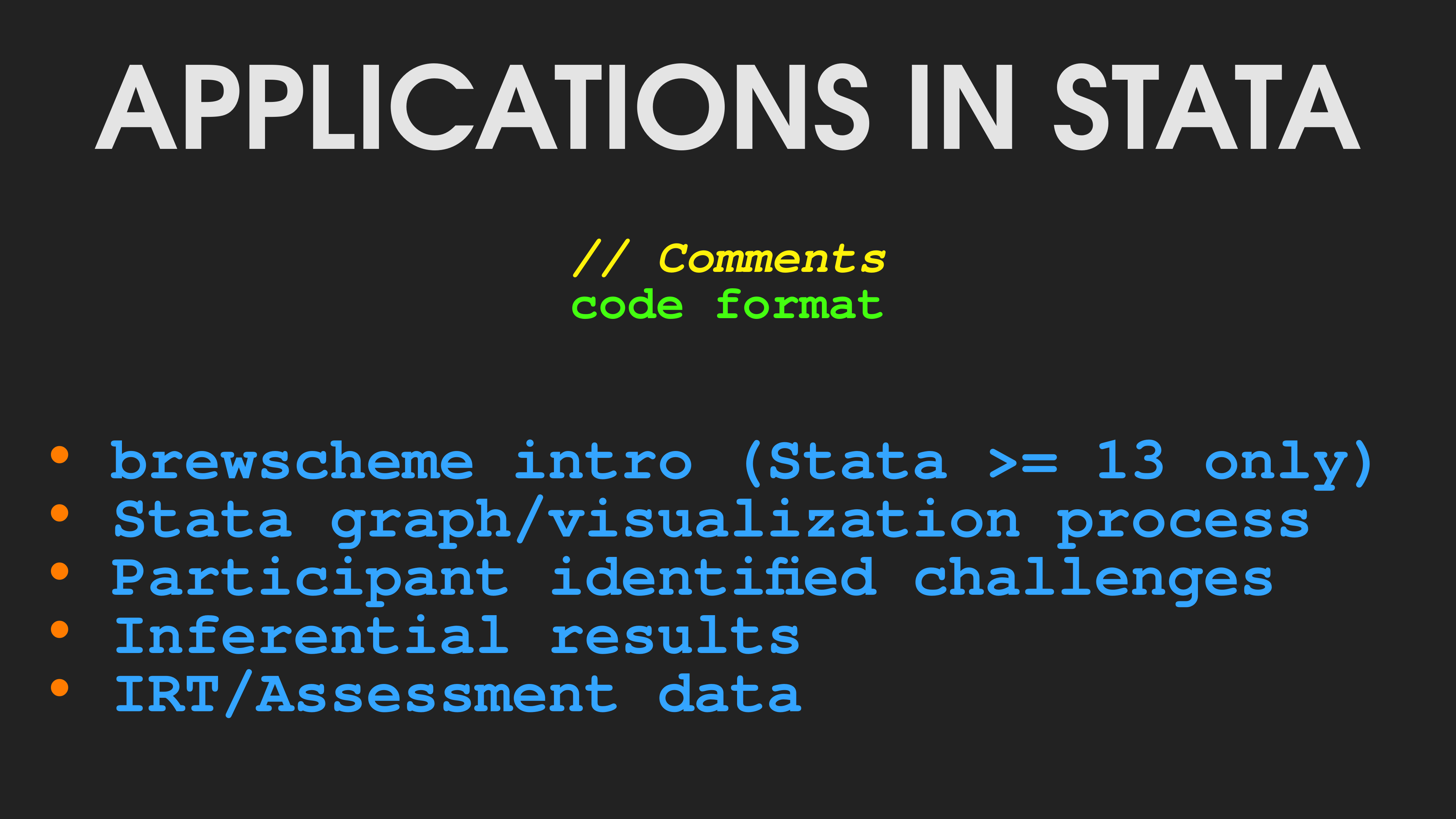

Applications in Stata
# // Comments
code format
brewscheme intro (Stata >= 13 only)
Stata graph/visualization process
Participant identified challenges
Inferential results
IRT/Assessment data